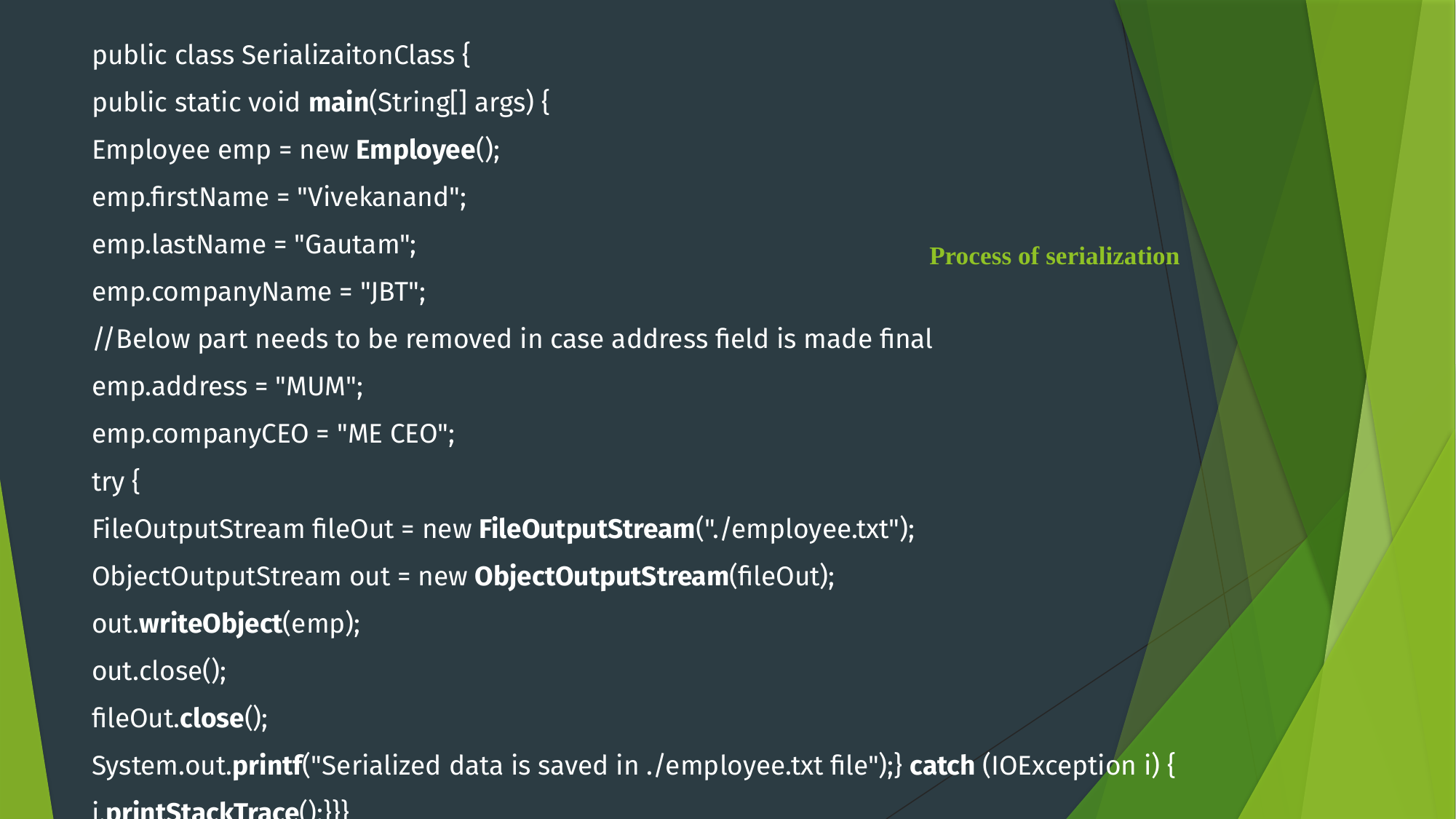

public class SerializaitonClass {
public static void main(String[] args) {
Employee emp = new Employee();
emp.firstName = "Vivekanand";
emp.lastName = "Gautam";
emp.companyName = "JBT";
//Below part needs to be removed in case address field is made final
emp.address = "MUM";
emp.companyCEO = "ME CEO";
try {
FileOutputStream fileOut = new FileOutputStream("./employee.txt");
ObjectOutputStream out = new ObjectOutputStream(fileOut);
out.writeObject(emp);
out.close();
fileOut.close();
System.out.printf("Serialized data is saved in ./employee.txt file");} catch (IOException i) {
i.printStackTrace();}}}

# Process of serialization